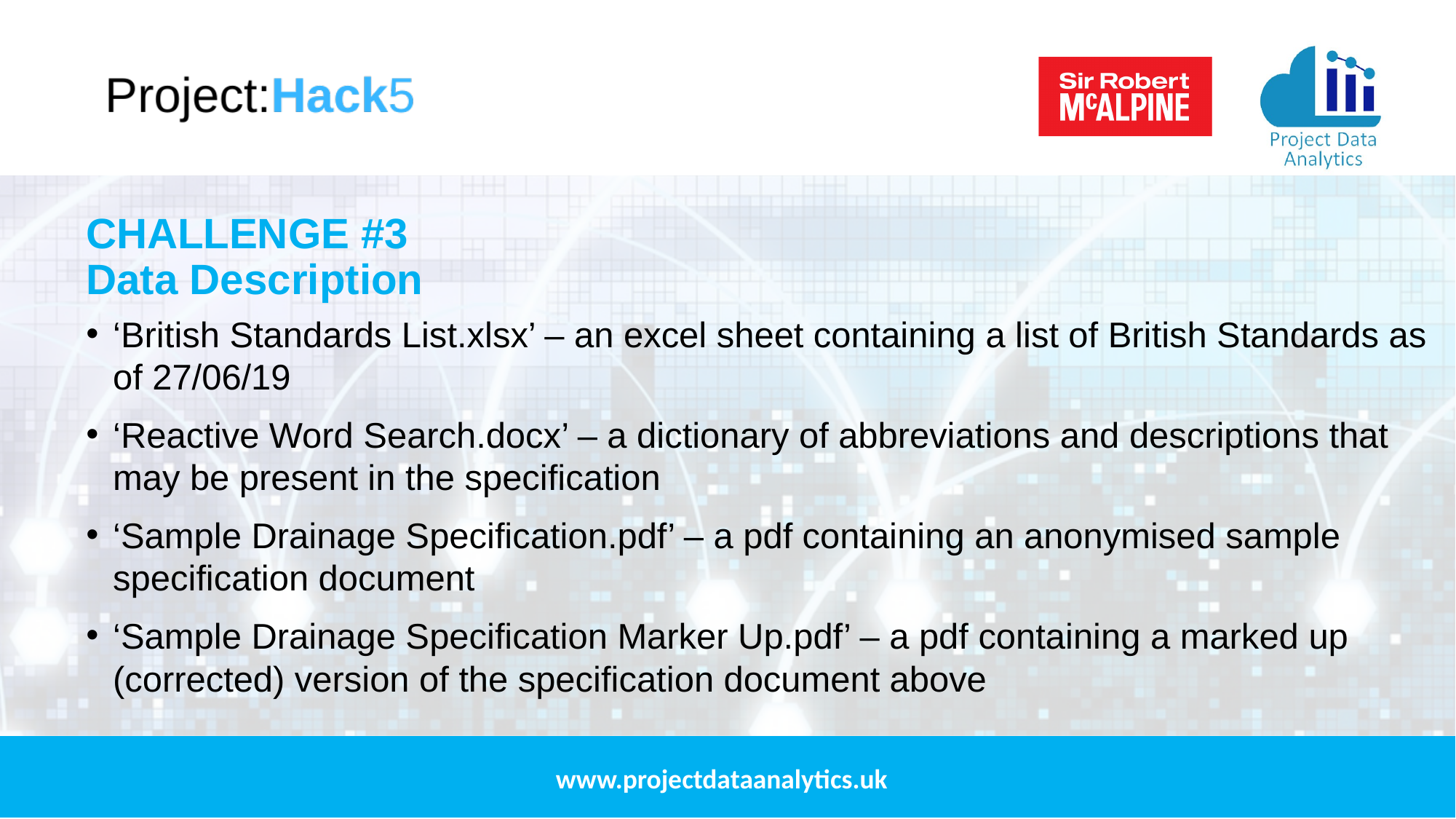

CHALLENGE #3
Data Description
‘British Standards List.xlsx’ – an excel sheet containing a list of British Standards as of 27/06/19
‘Reactive Word Search.docx’ – a dictionary of abbreviations and descriptions that may be present in the specification
‘Sample Drainage Specification.pdf’ – a pdf containing an anonymised sample specification document
‘Sample Drainage Specification Marker Up.pdf’ – a pdf containing a marked up (corrected) version of the specification document above